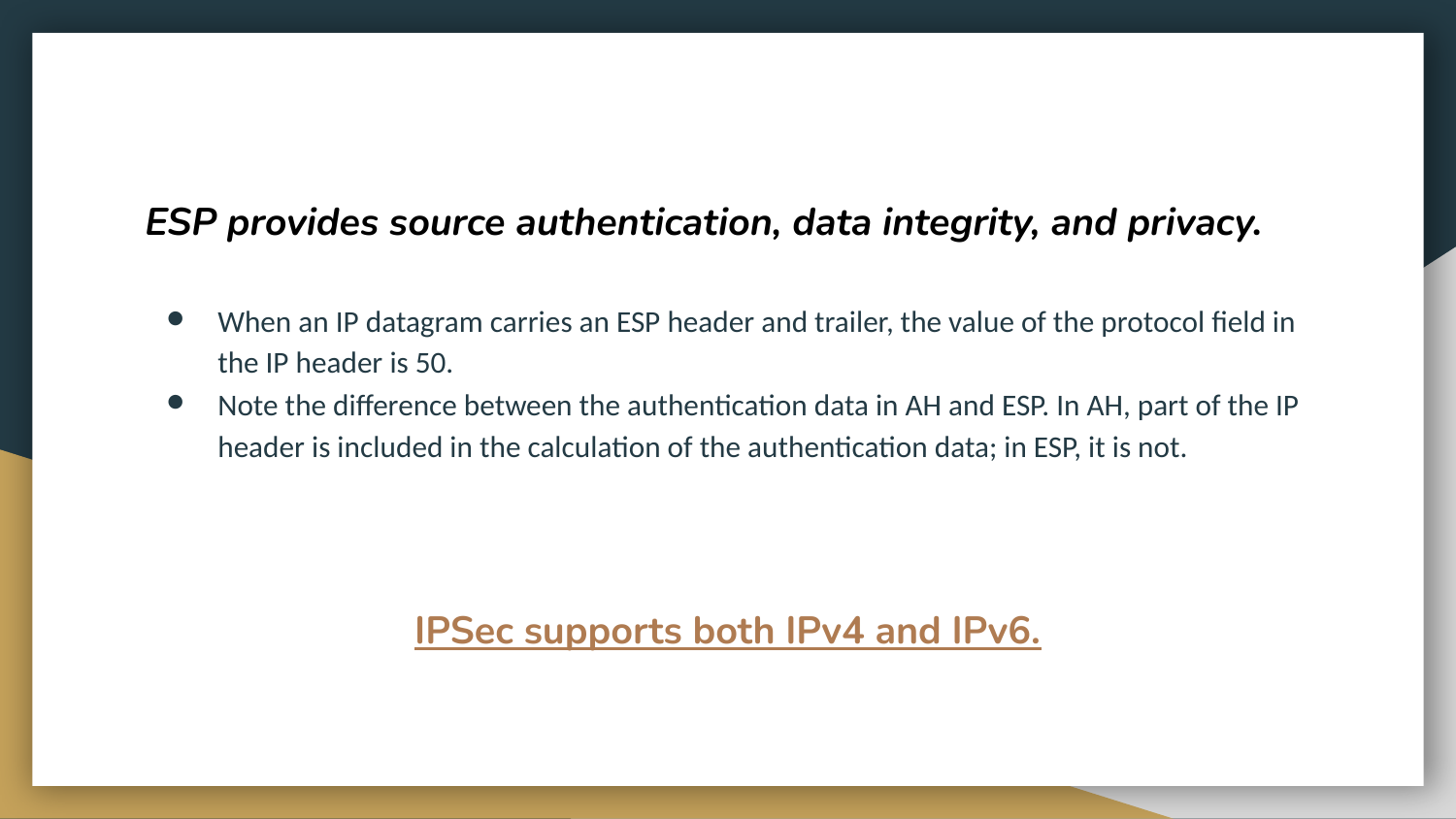

# ESP provides source authentication, data integrity, and privacy.
When an IP datagram carries an ESP header and trailer, the value of the protocol field in the IP header is 50.
Note the difference between the authentication data in AH and ESP. In AH, part of the IP header is included in the calculation of the authentication data; in ESP, it is not.
IPSec supports both IPv4 and IPv6.